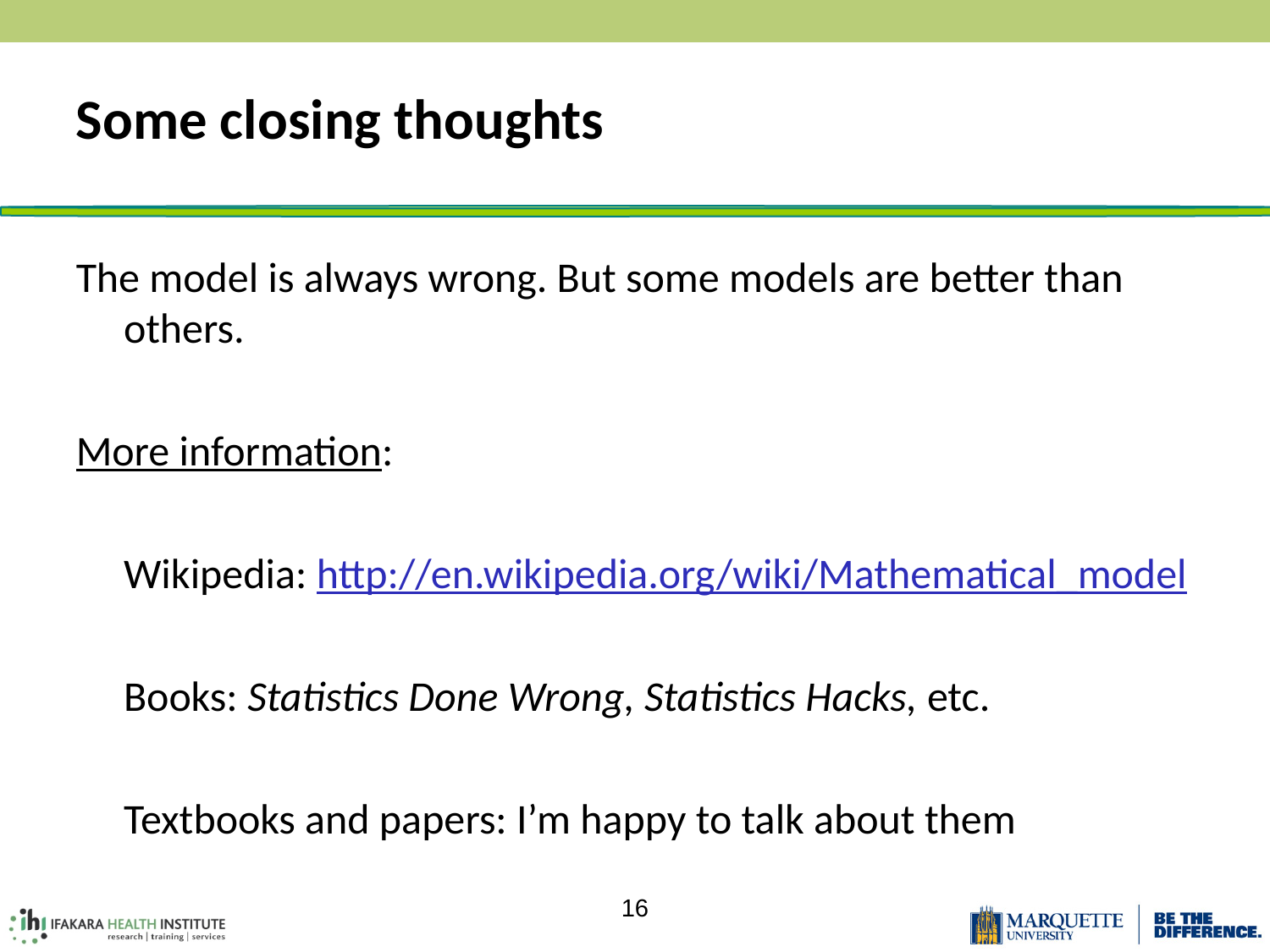

# Some closing thoughts
The model is always wrong. But some models are better than others.

More information:

	Wikipedia: http://en.wikipedia.org/wiki/Mathematical_model

	Books: Statistics Done Wrong, Statistics Hacks, etc.

	Textbooks and papers: I’m happy to talk about them

16